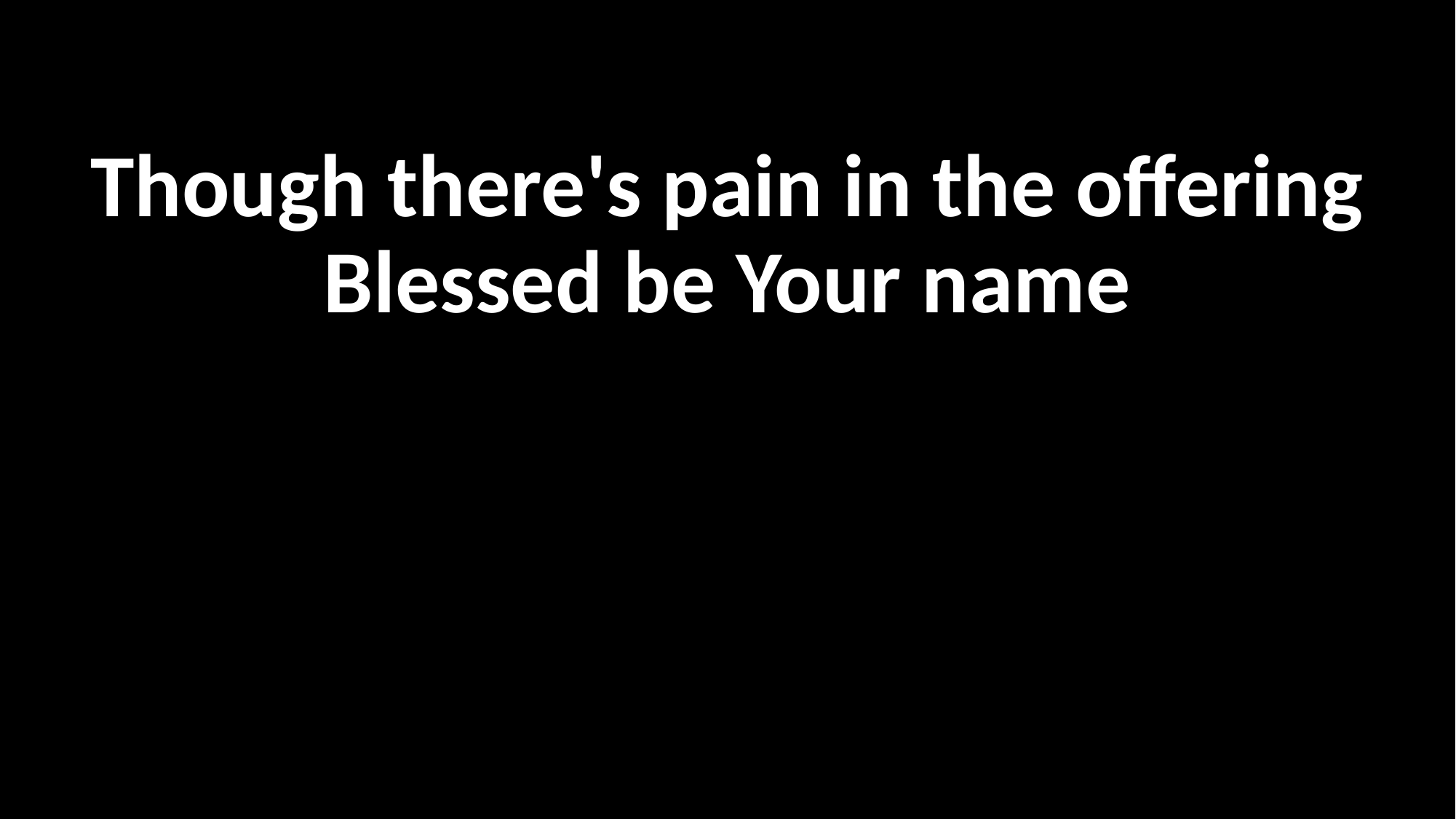

Though there's pain in the offering
Blessed be Your name